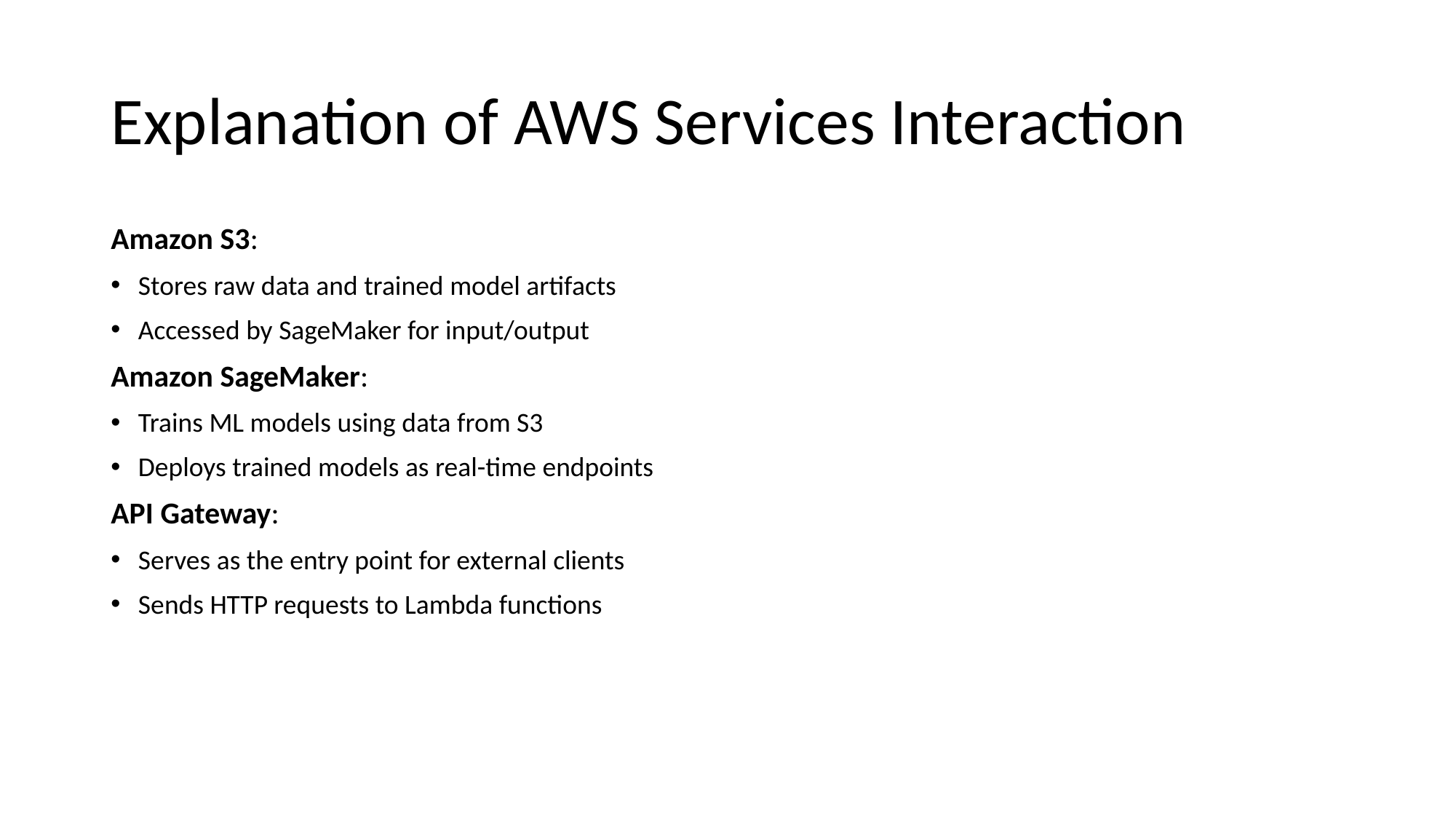

# Explanation of AWS Services Interaction
Amazon S3:
Stores raw data and trained model artifacts
Accessed by SageMaker for input/output
Amazon SageMaker:
Trains ML models using data from S3
Deploys trained models as real-time endpoints
API Gateway:
Serves as the entry point for external clients
Sends HTTP requests to Lambda functions